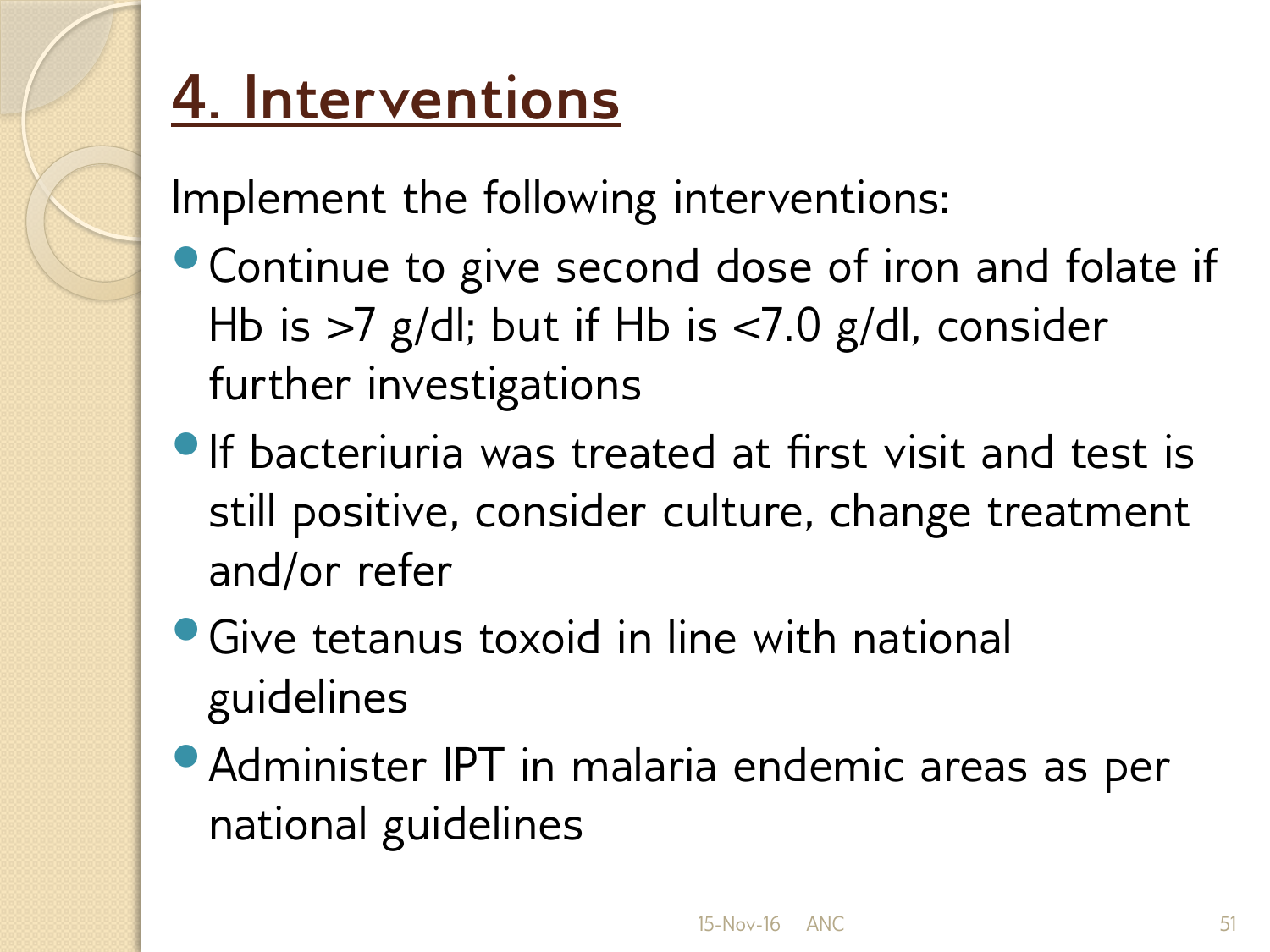

# 4. Interventions
Implement the following interventions:
Continue to give second dose of iron and folate if Hb is >7 g/dl; but if Hb is <7.0 g/dl, consider further investigations
If bacteriuria was treated at first visit and test is still positive, consider culture, change treatment and/or refer
Give tetanus toxoid in line with national guidelines
Administer IPT in malaria endemic areas as per national guidelines
15-Nov-16
ANC
51